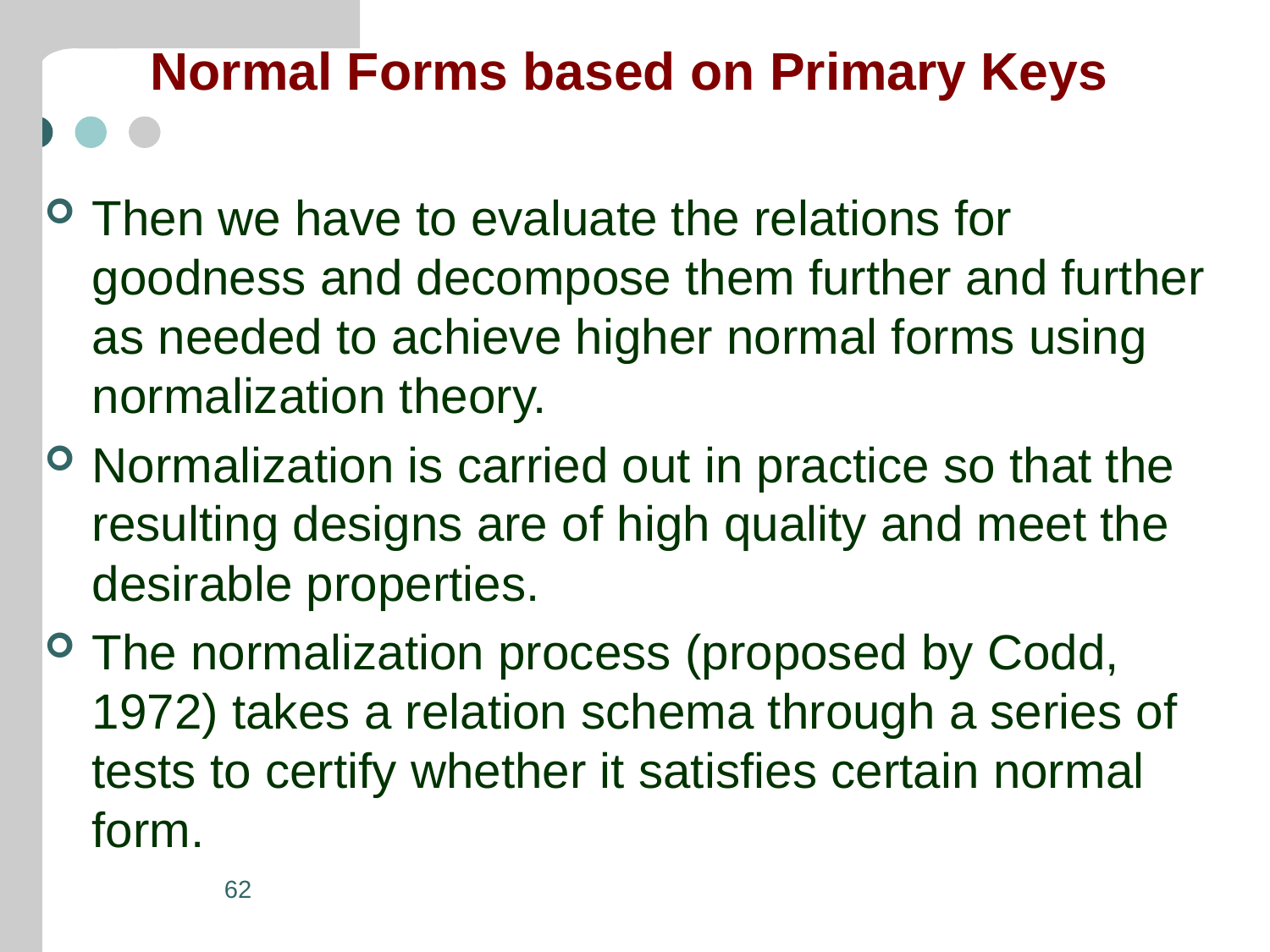

# Normal Forms based on Primary Keys
Then we have to evaluate the relations for goodness and decompose them further and further as needed to achieve higher normal forms using normalization theory.
Normalization is carried out in practice so that the resulting designs are of high quality and meet the desirable properties.
The normalization process (proposed by Codd, 1972) takes a relation schema through a series of tests to certify whether it satisfies certain normal form.
62